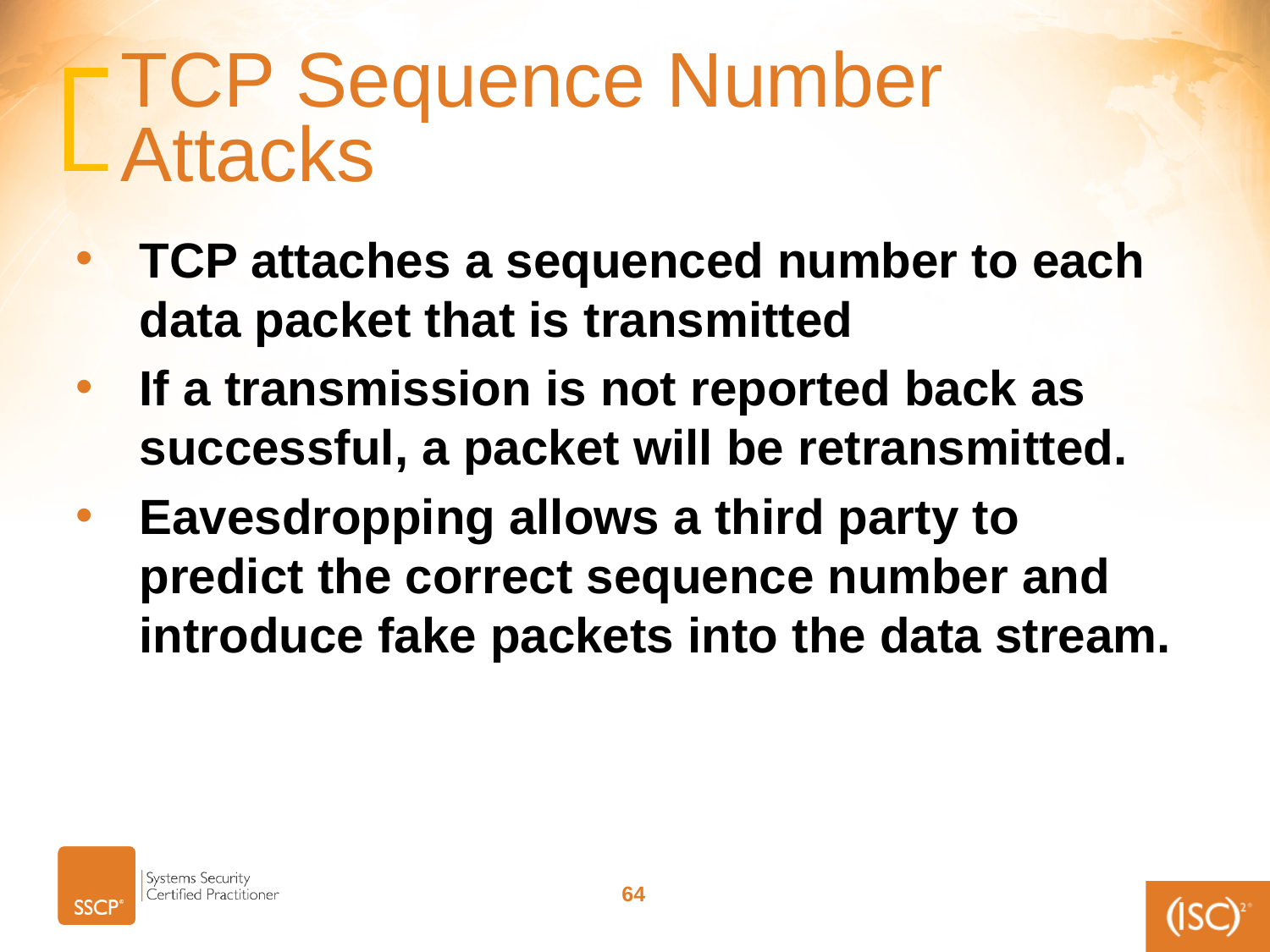

# TCP Sequence Number Attacks
TCP attaches a sequenced number to each data packet that is transmitted
If a transmission is not reported back as successful, a packet will be retransmitted.
Eavesdropping allows a third party to predict the correct sequence number and introduce fake packets into the data stream.